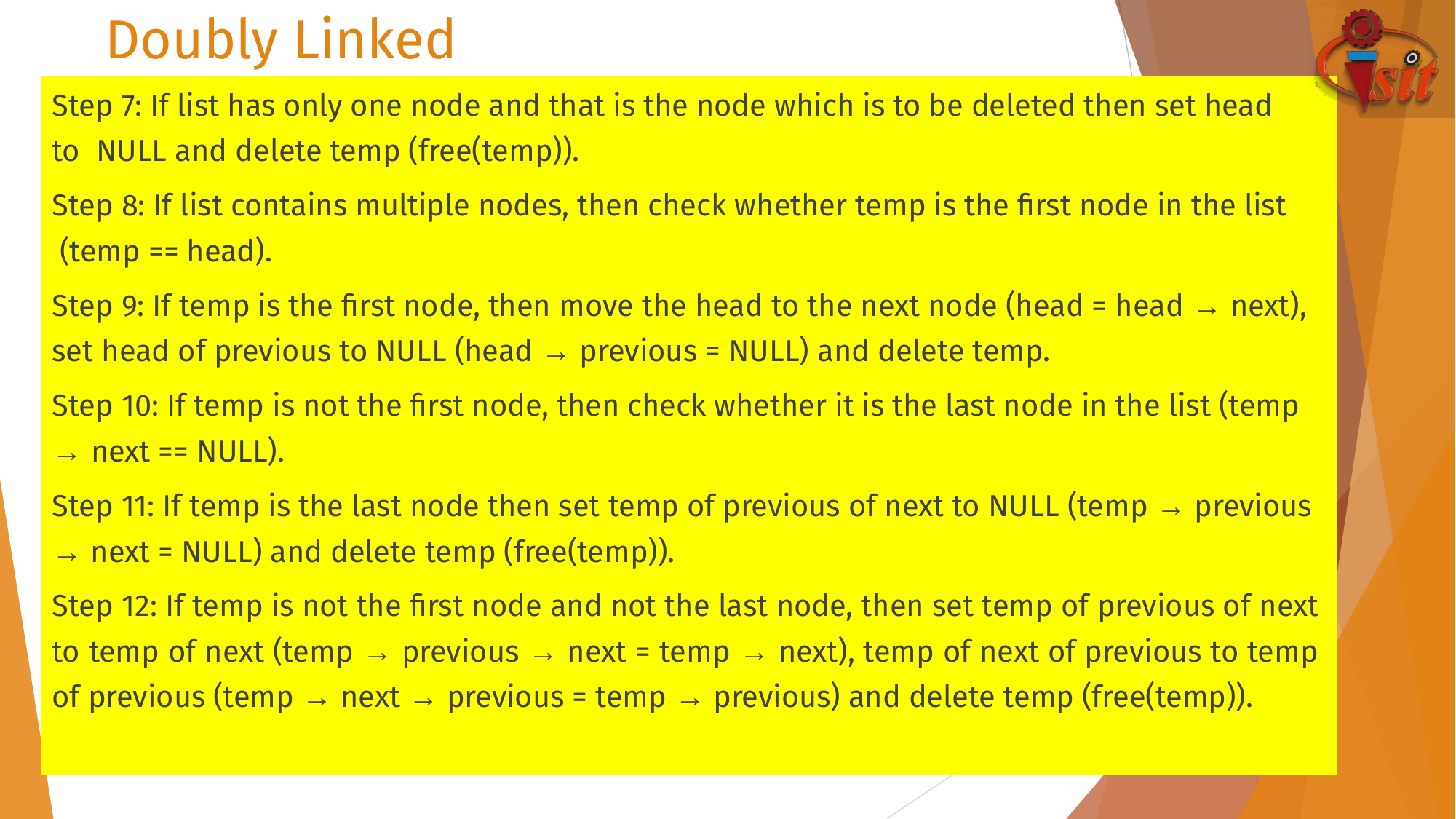

# Doubly Linked List
Step 7: If list has only one node and that is the node which is to be deleted then set head to  NULL and delete temp (free(temp)).
Step 8: If list contains multiple nodes, then check whether temp is the first node in the list  (temp == head).
Step 9: If temp is the first node, then move the head to the next node (head = head → next),  set head of previous to NULL (head → previous = NULL) and delete temp.
Step 10: If temp is not the first node, then check whether it is the last node in the list (temp
→ next == NULL).
Step 11: If temp is the last node then set temp of previous of next to NULL (temp → previous
→ next = NULL) and delete temp (free(temp)).
Step 12: If temp is not the first node and not the last node, then set temp of previous of next  to temp of next (temp → previous → next = temp → next), temp of next of previous to temp  of previous (temp → next → previous = temp → previous) and delete temp (free(temp)).

44